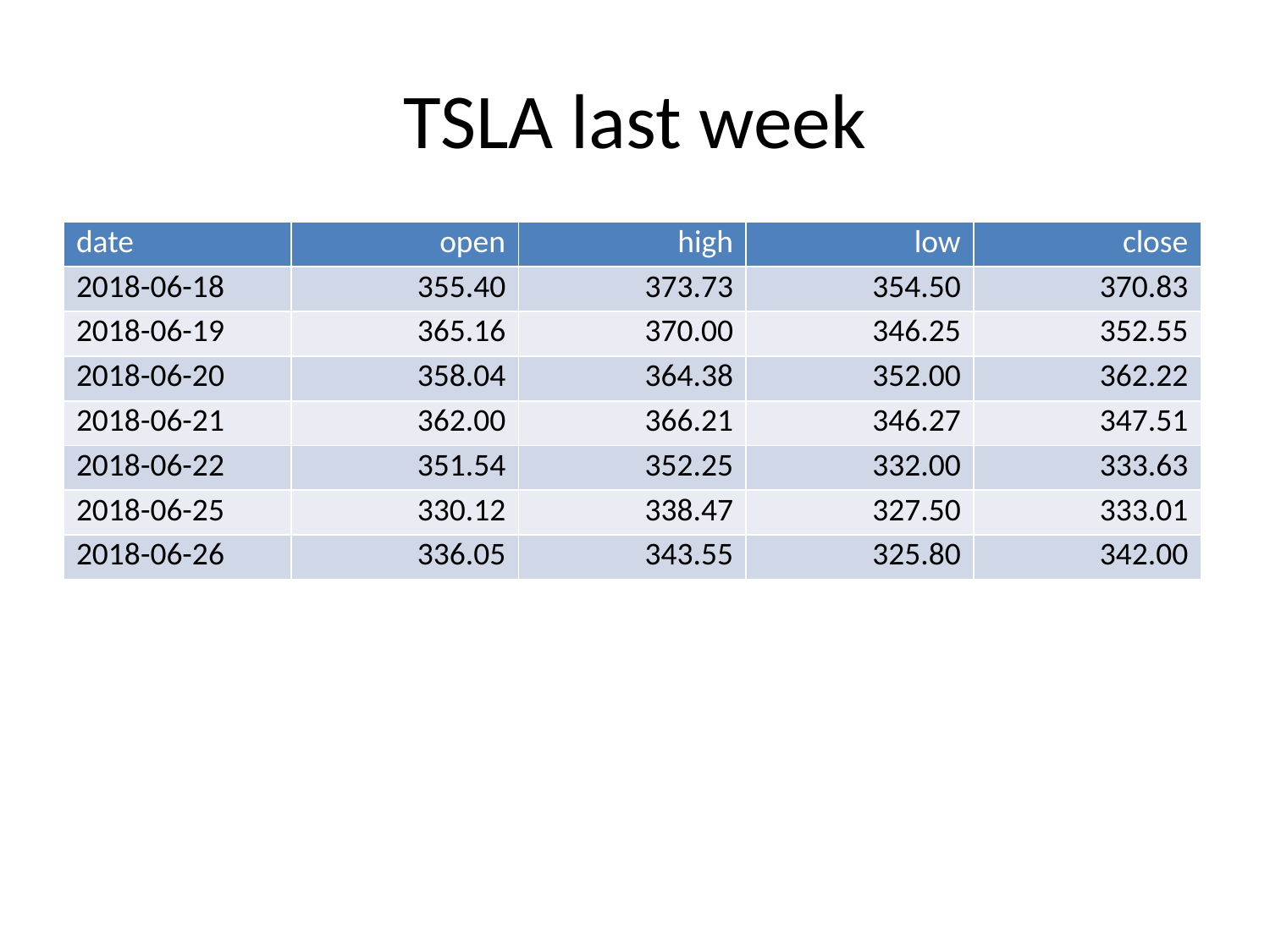

# TSLA last week
| date | open | high | low | close |
| --- | --- | --- | --- | --- |
| 2018-06-18 | 355.40 | 373.73 | 354.50 | 370.83 |
| 2018-06-19 | 365.16 | 370.00 | 346.25 | 352.55 |
| 2018-06-20 | 358.04 | 364.38 | 352.00 | 362.22 |
| 2018-06-21 | 362.00 | 366.21 | 346.27 | 347.51 |
| 2018-06-22 | 351.54 | 352.25 | 332.00 | 333.63 |
| 2018-06-25 | 330.12 | 338.47 | 327.50 | 333.01 |
| 2018-06-26 | 336.05 | 343.55 | 325.80 | 342.00 |